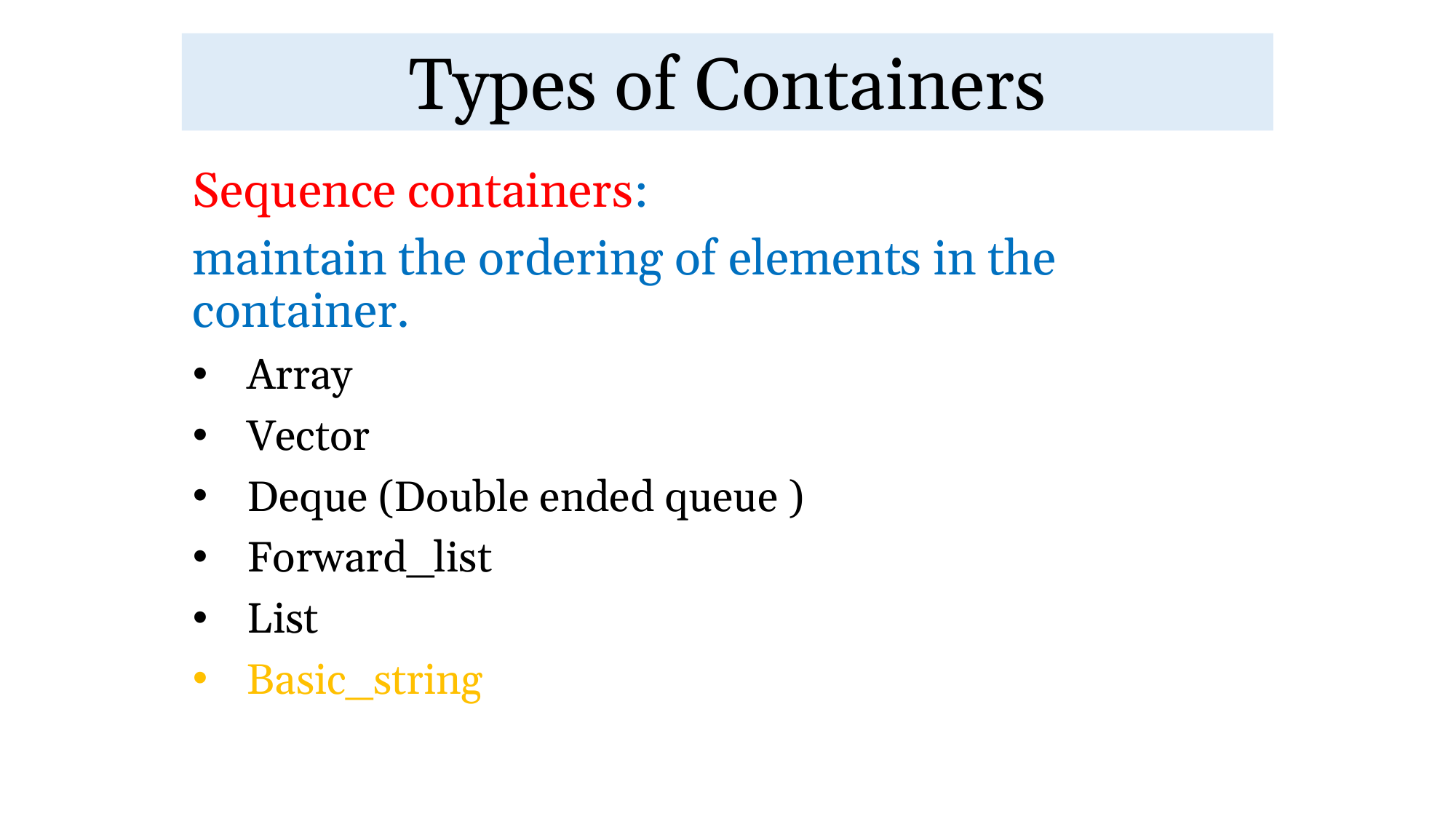

# Types of Containers
Sequence containers:
maintain the ordering of elements in the container.
Array
Vector
Deque (Double ended queue )
Forward_list
List
Basic_string